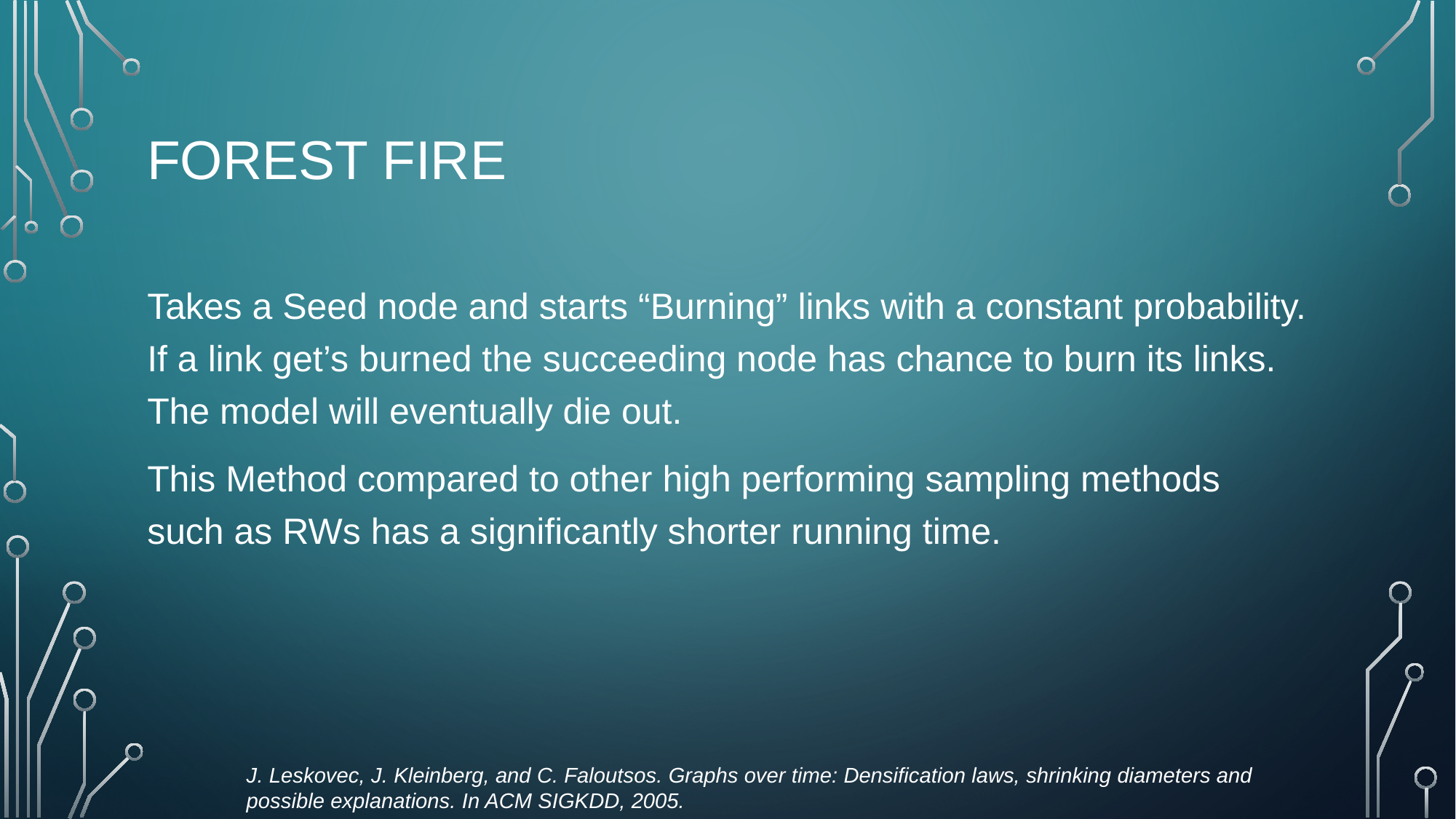

# Forest Fire
Takes a Seed node and starts “Burning” links with a constant probability. If a link get’s burned the succeeding node has chance to burn its links. The model will eventually die out.
This Method compared to other high performing sampling methods such as RWs has a significantly shorter running time.
J. Leskovec, J. Kleinberg, and C. Faloutsos. Graphs over time: Densification laws, shrinking diameters and possible explanations. In ACM SIGKDD, 2005.